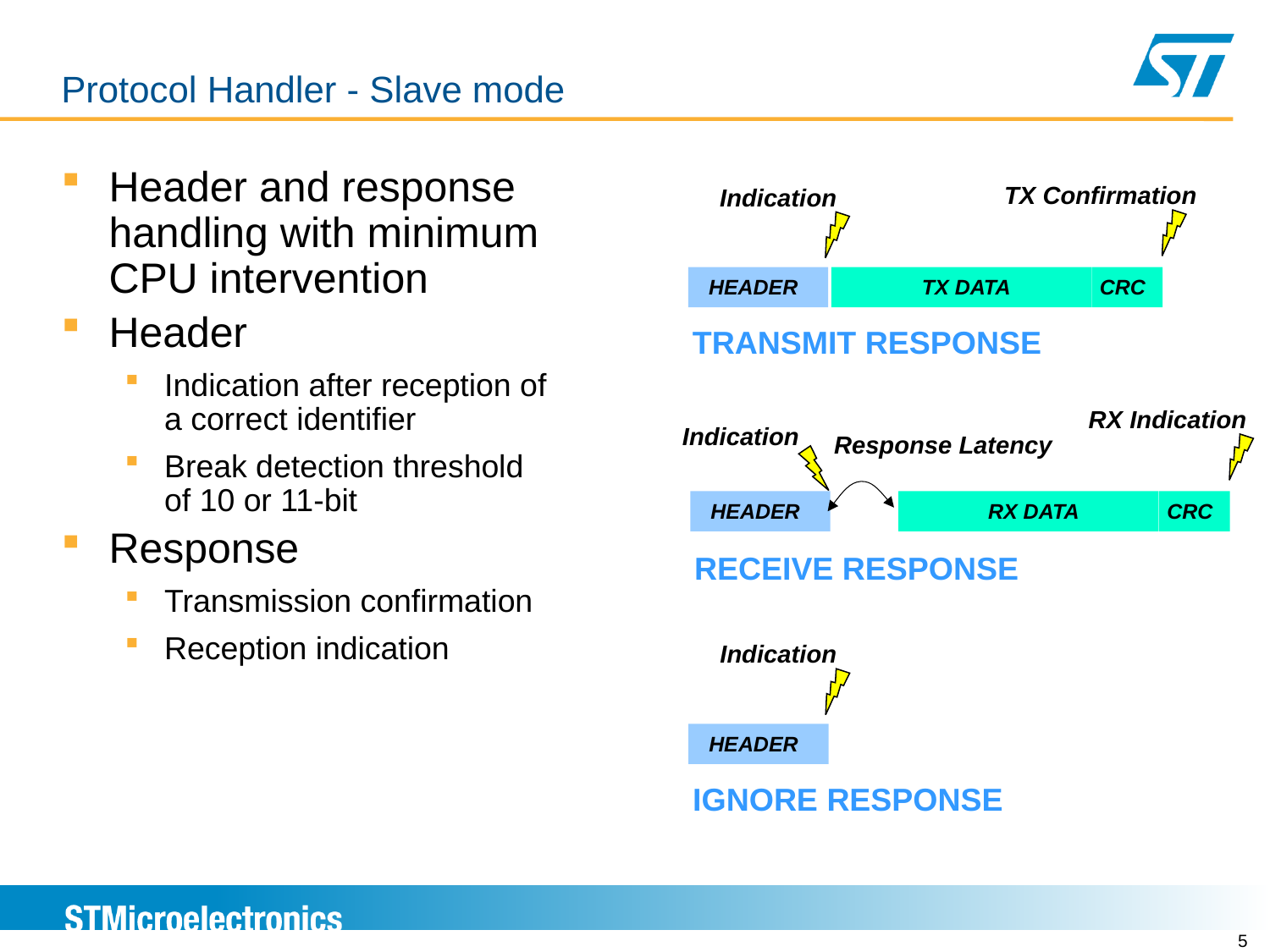

# LINFLEX Overview Protocol Handler - Slave mode
Header and response handling with minimum CPU intervention
Header
Indication after reception of
a correct identifier
Break detection threshold
of 10 or 11-bit
Response
Transmission confirmation
Reception indication

TX Confirmation
Indication

HEADER

TX DATA

CRC
TRANSMIT RESPONSE
RX Indication
Indication
Response Latency

HEADER

RX DATA

CRC
RECEIVE RESPONSE
Indication

HEADER
IGNORE RESPONSE
5